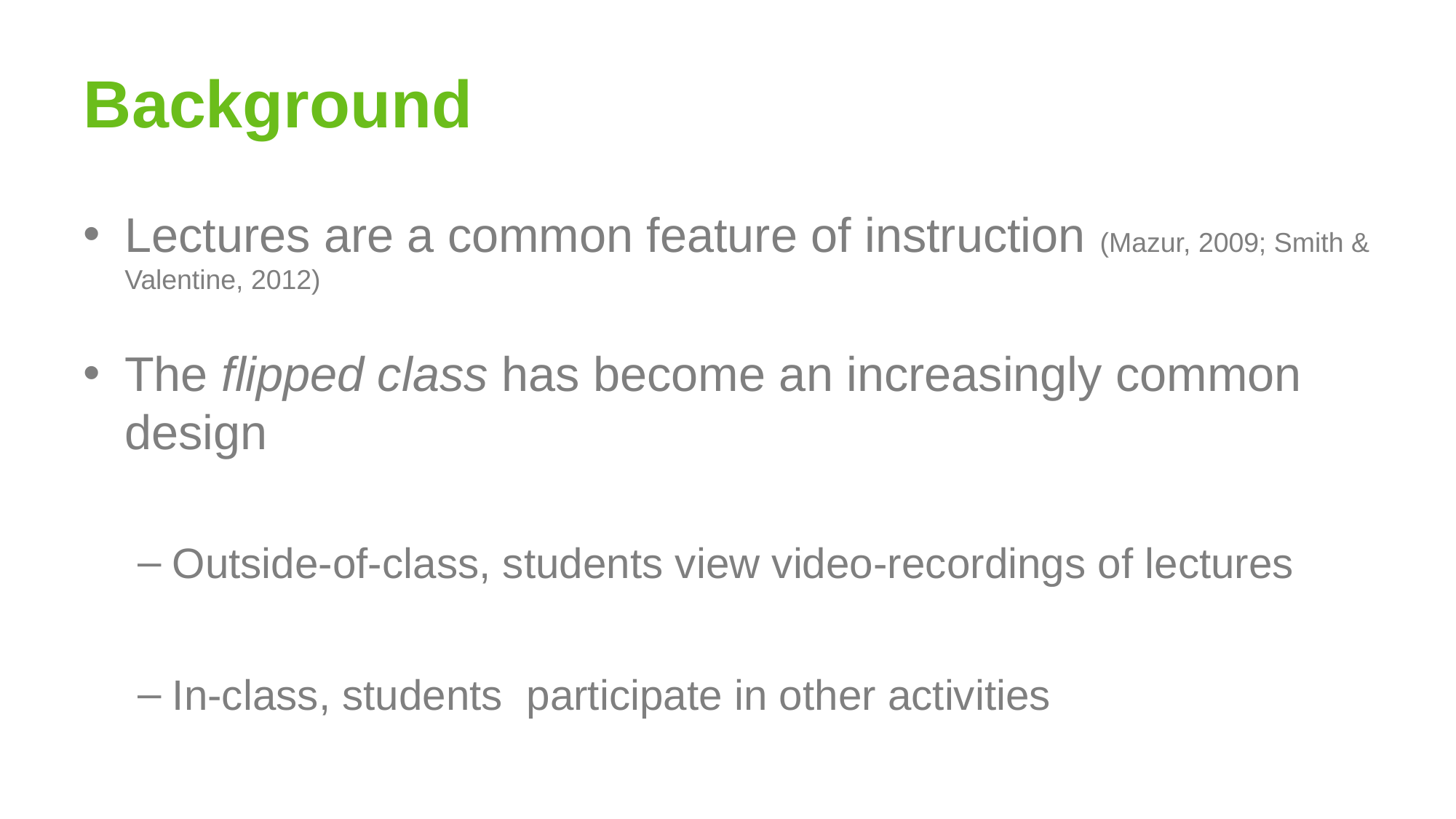

# Background
Lectures are a common feature of instruction (Mazur, 2009; Smith & Valentine, 2012)

The flipped class has become an increasingly common design

Outside-of-class, students view video-recordings of lectures

In-class, students  participate in other activities